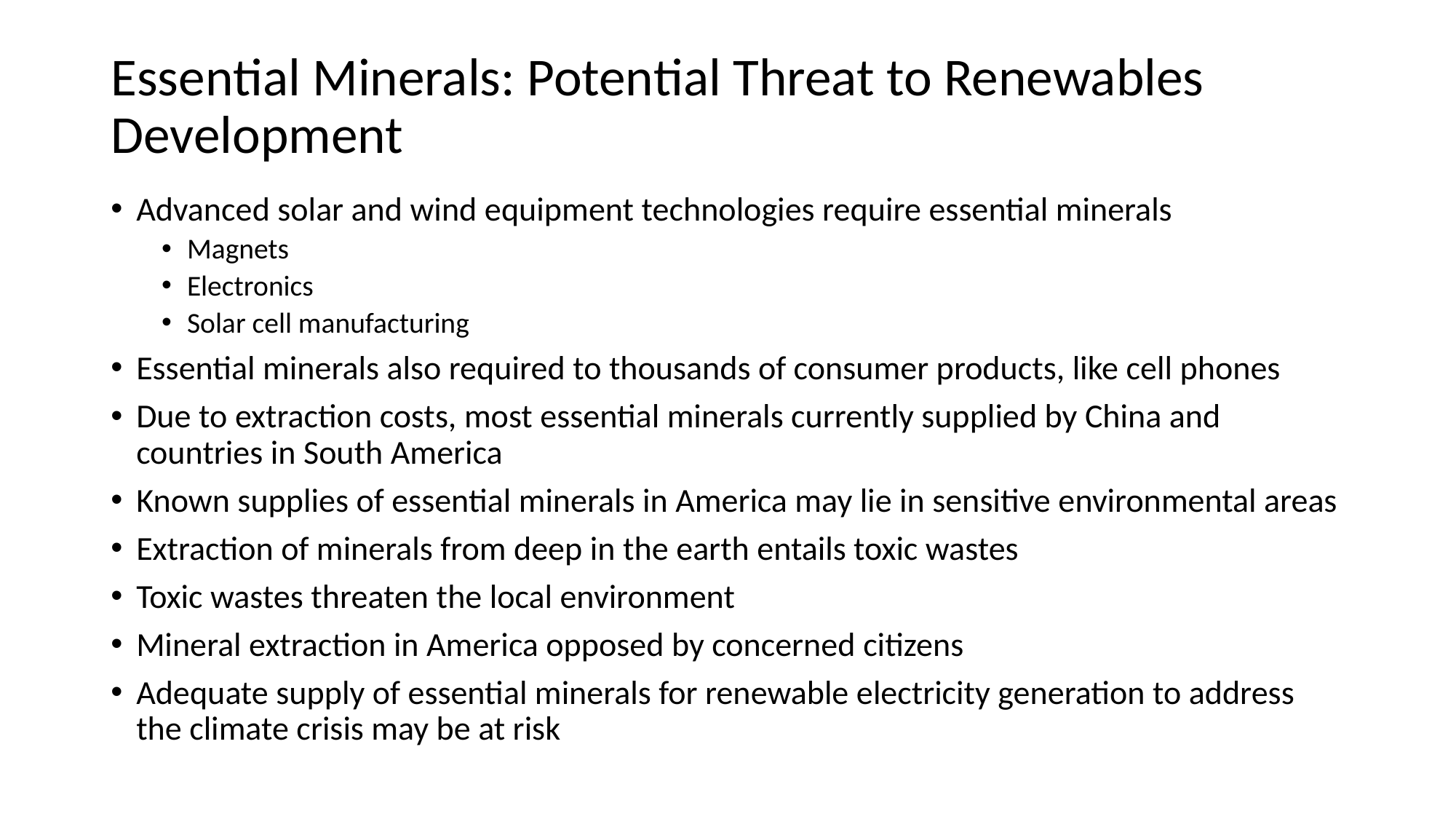

# Essential Minerals: Potential Threat to Renewables Development
Advanced solar and wind equipment technologies require essential minerals
Magnets
Electronics
Solar cell manufacturing
Essential minerals also required to thousands of consumer products, like cell phones
Due to extraction costs, most essential minerals currently supplied by China and countries in South America
Known supplies of essential minerals in America may lie in sensitive environmental areas
Extraction of minerals from deep in the earth entails toxic wastes
Toxic wastes threaten the local environment
Mineral extraction in America opposed by concerned citizens
Adequate supply of essential minerals for renewable electricity generation to address the climate crisis may be at risk